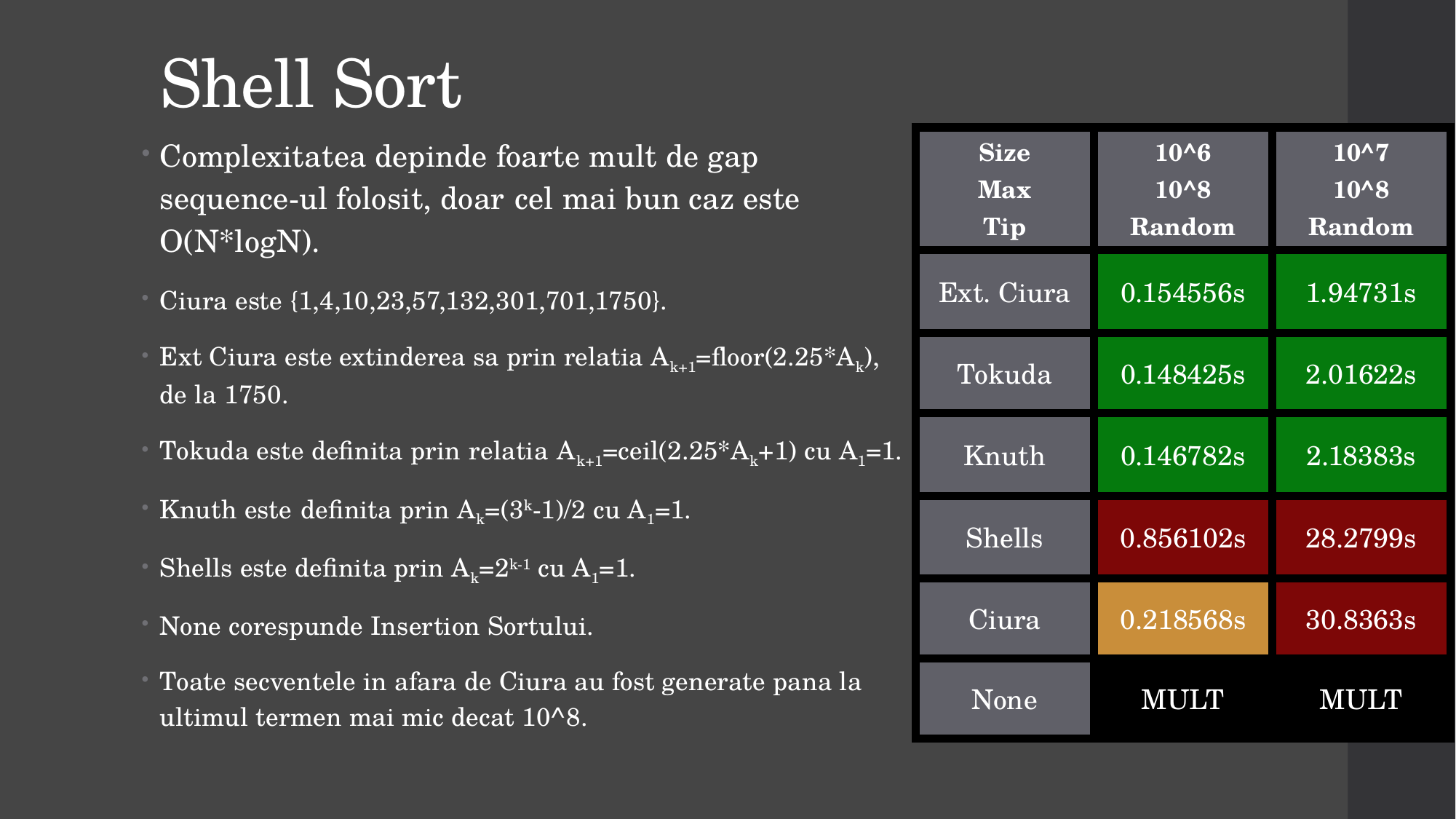

# Shell Sort
| Size Max Tip | 10^6 10^8 Random | 10^7 10^8 Random |
| --- | --- | --- |
| Ext. Ciura | 0.154556s | 1.94731s |
| Tokuda | 0.148425s | 2.01622s |
| Knuth | 0.146782s | 2.18383s |
| Shells | 0.856102s | 28.2799s |
| Ciura | 0.218568s | 30.8363s |
| None | MULT | MULT |
Complexitatea depinde foarte mult de gap sequence-ul folosit, doar cel mai bun caz este O(N*logN).
Ciura este {1,4,10,23,57,132,301,701,1750}.
Ext Ciura este extinderea sa prin relatia Ak+1=floor(2.25*Ak), de la 1750.
Tokuda este definita prin relatia Ak+1=ceil(2.25*Ak+1) cu A1=1.
Knuth este definita prin Ak=(3k-1)/2 cu A1=1.
Shells este definita prin Ak=2k-1 cu A1=1.
None corespunde Insertion Sortului.
Toate secventele in afara de Ciura au fost generate pana la ultimul termen mai mic decat 10^8.